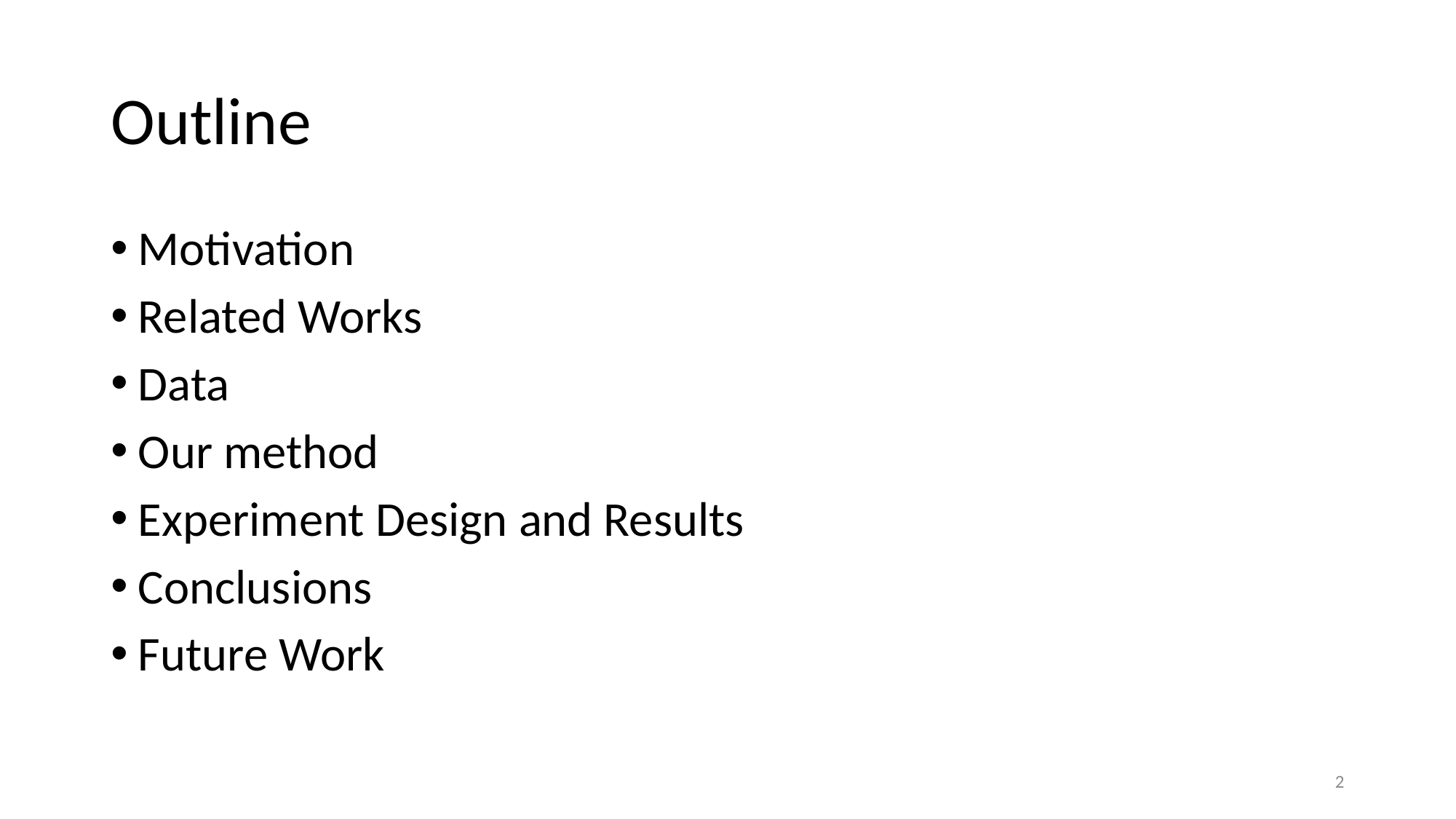

# Outline
Motivation
Related Works
Data
Our method
Experiment Design and Results
Conclusions
Future Work
2